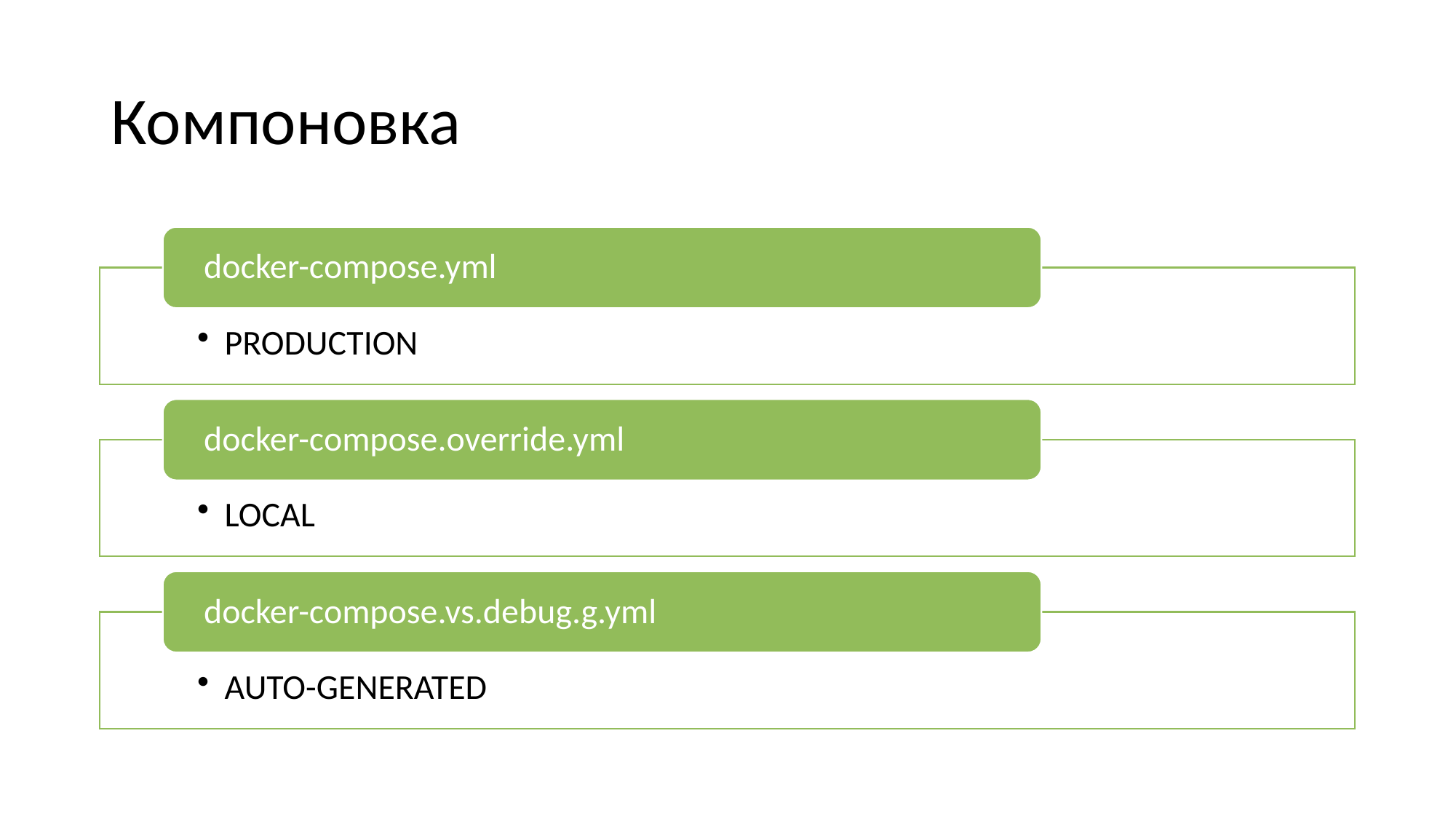

# Компоновка
PRODUCTION
docker-compose.yml
LOCAL
docker-compose.override.yml
AUTO-GENERATED
docker-compose.vs.debug.g.yml